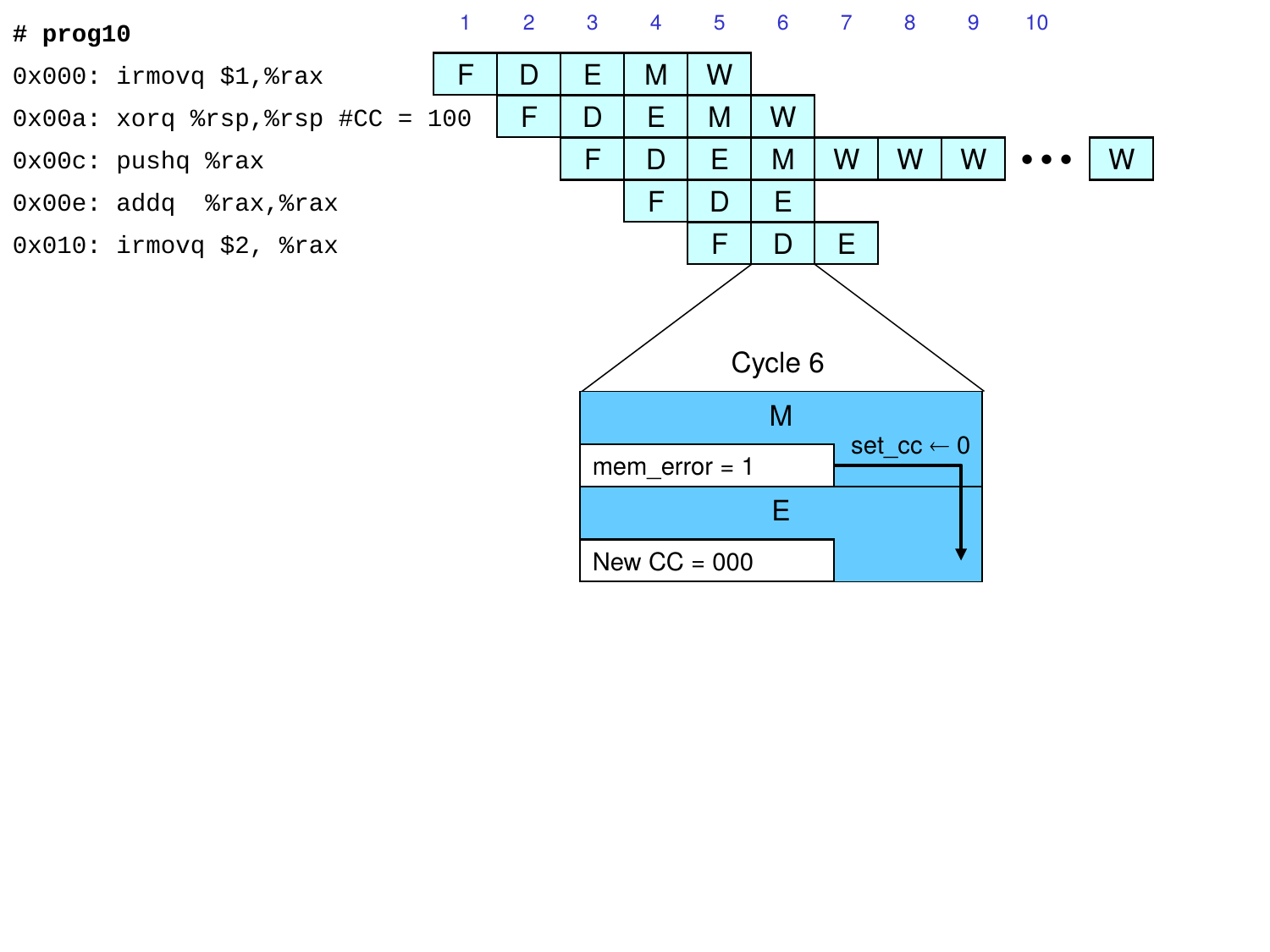

1
2
3
4
5
6
7
8
9
10
# prog10
0x000: irmovq $1,%rax
F
D
E
M
W
0x00a: xorq %rsp,%rsp #CC = 100
F
D
E
M
W
0x00c: pushq %rax
F
D
E
M
W
W
W
• • •
W
0x00e: addq  %rax,%rax
F
D
E
0x010: irmovq $2, %rax
F
D
E

Cycle 6
M
set_cc ← 0
mem_error = 1

E
New CC = 000